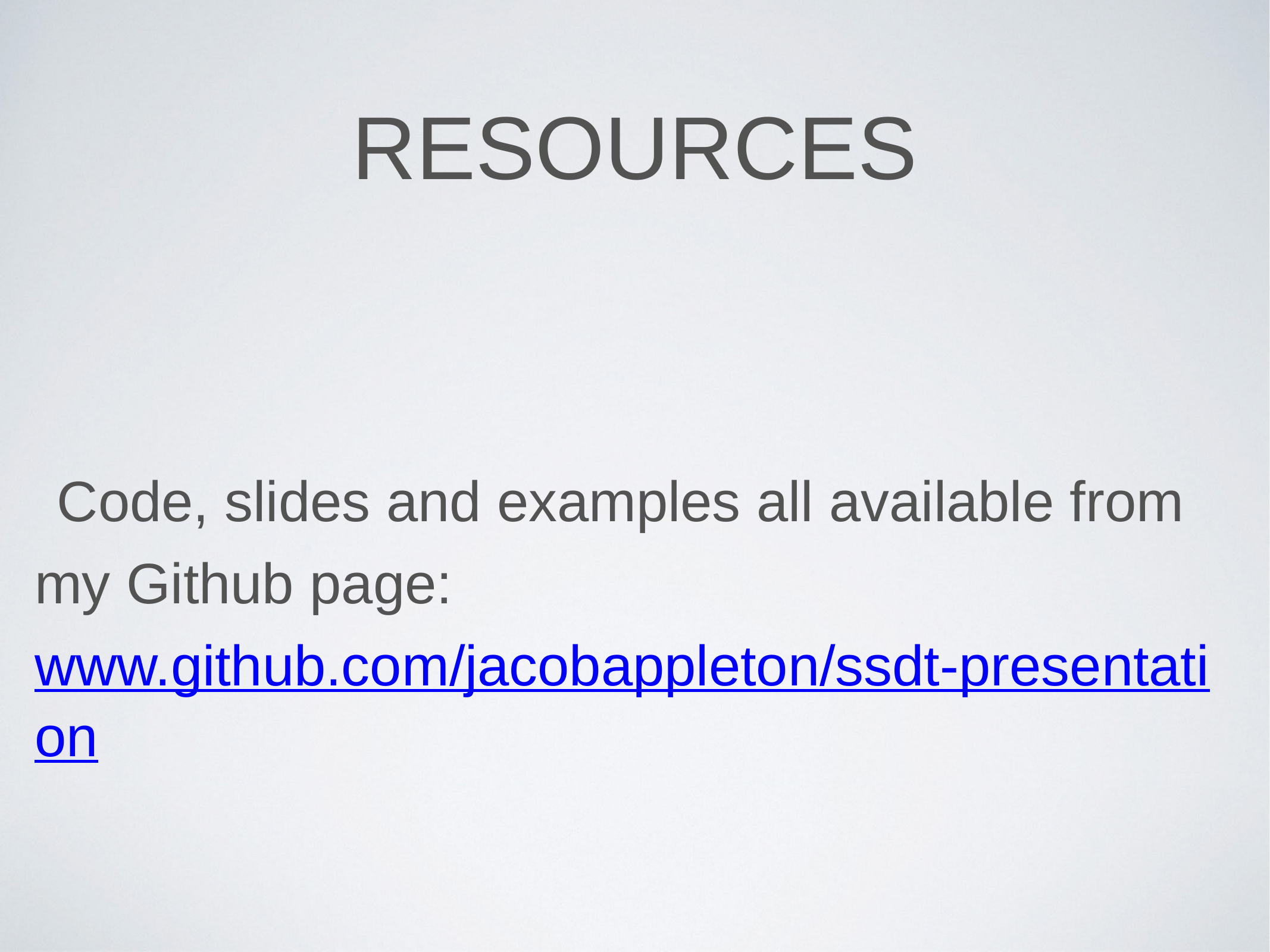

# Resources
Code, slides and examples all available from my Github page: www.github.com/jacobappleton/ssdt-presentation